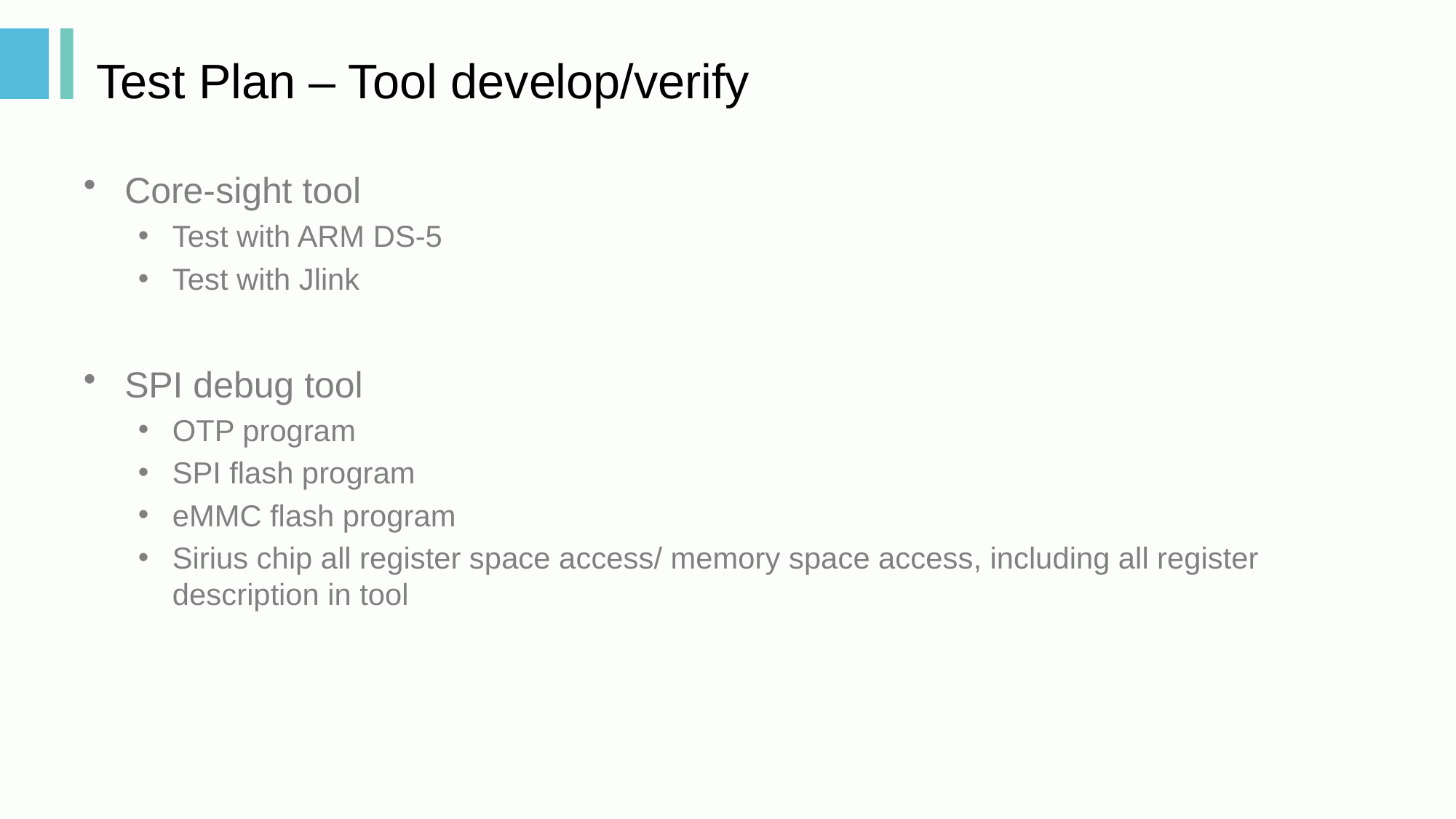

# Test Plan – Tool develop/verify
Core-sight tool
Test with ARM DS-5
Test with Jlink

SPI debug tool
OTP program
SPI flash program
eMMC flash program
Sirius chip all register space access/ memory space access, including all register description in tool